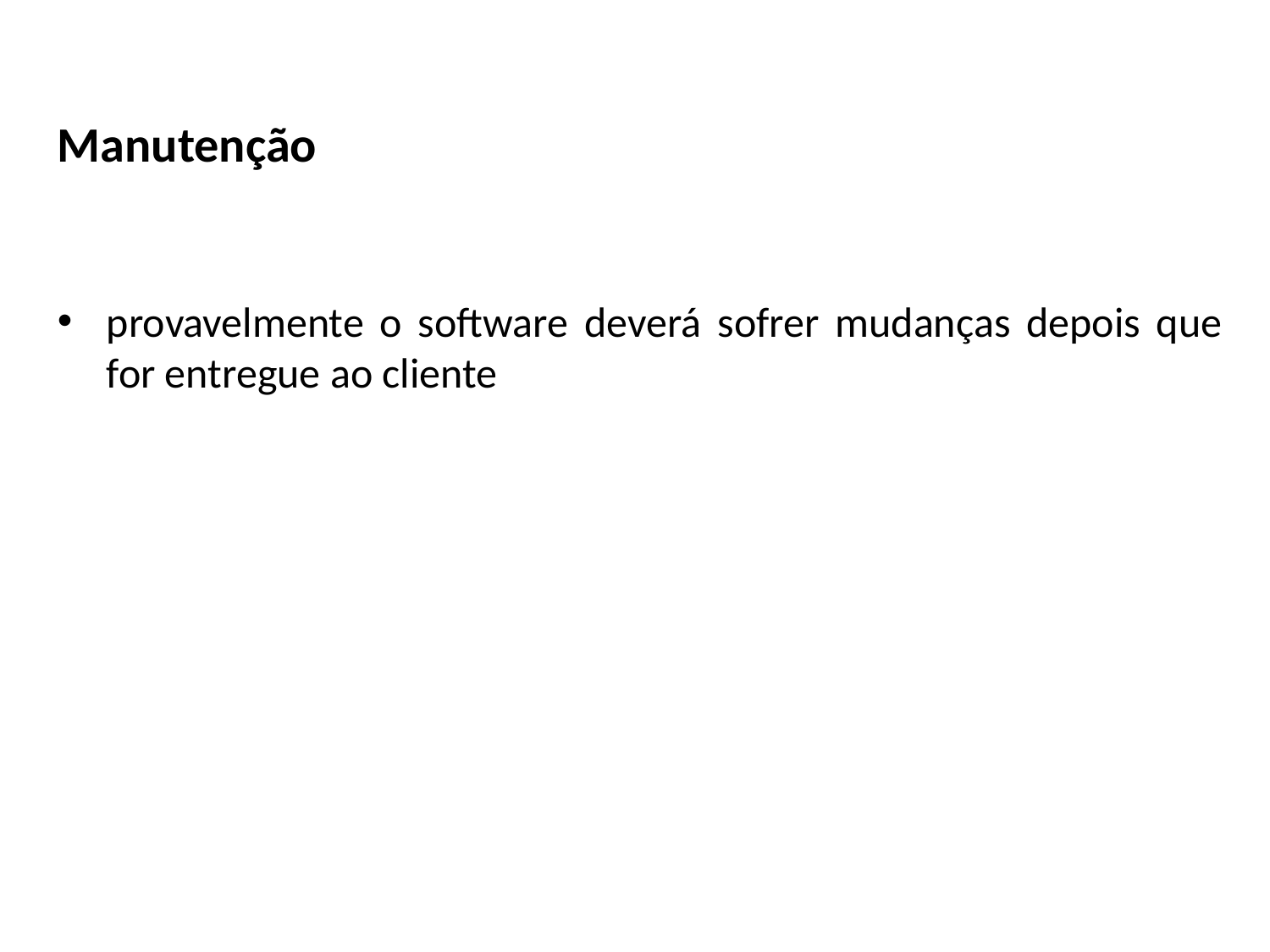

Manutenção

provavelmente o software deverá sofrer mudanças depois que for entregue ao cliente